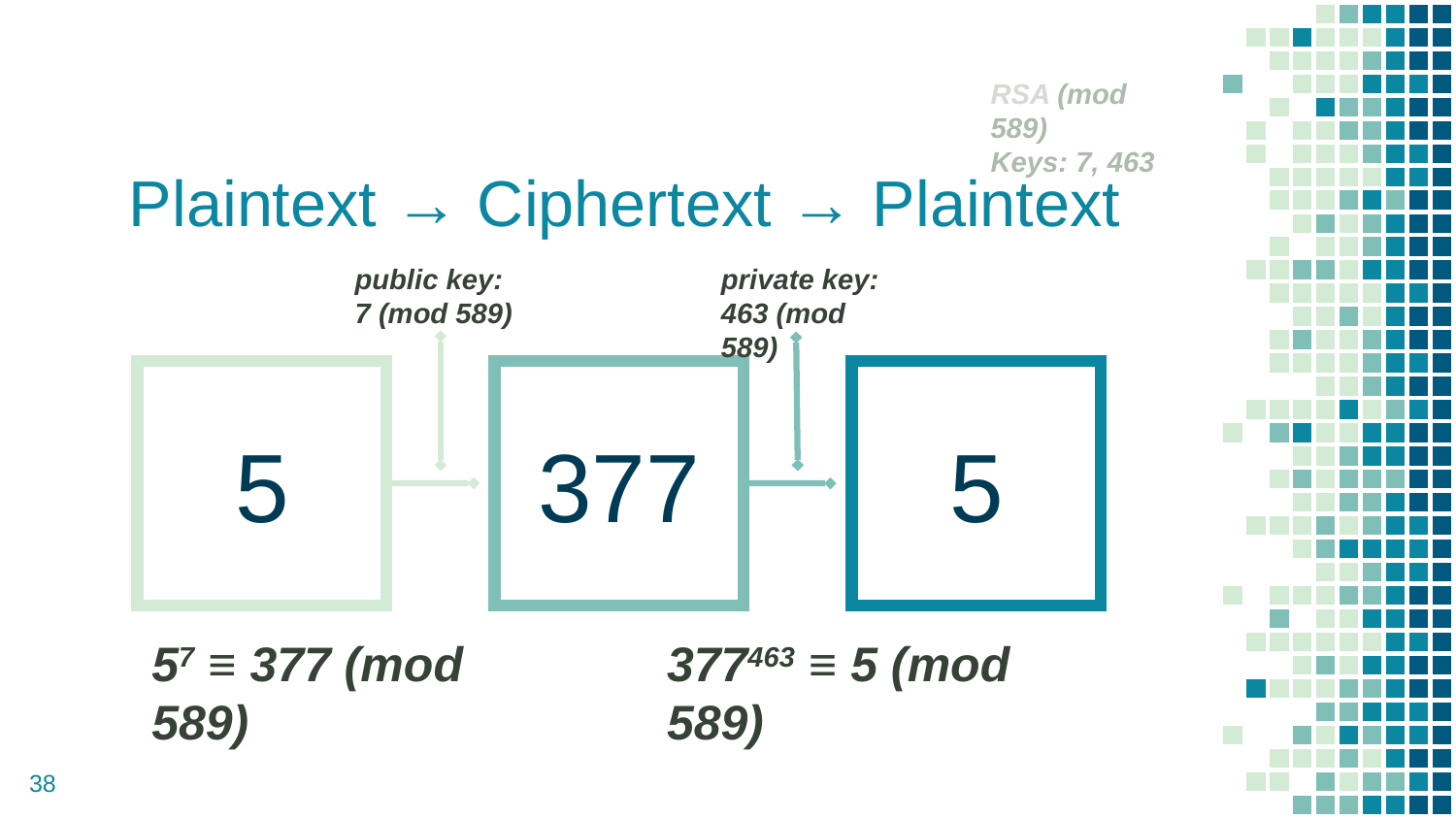

RSA (mod 589)
Keys: 7, 463
# Plaintext → Ciphertext → Plaintext
public key:
7 (mod 589)
private key:
463 (mod 589)
5
5
377
57 ≡ 377 (mod 589)
377463 ≡ 5 (mod 589)
38